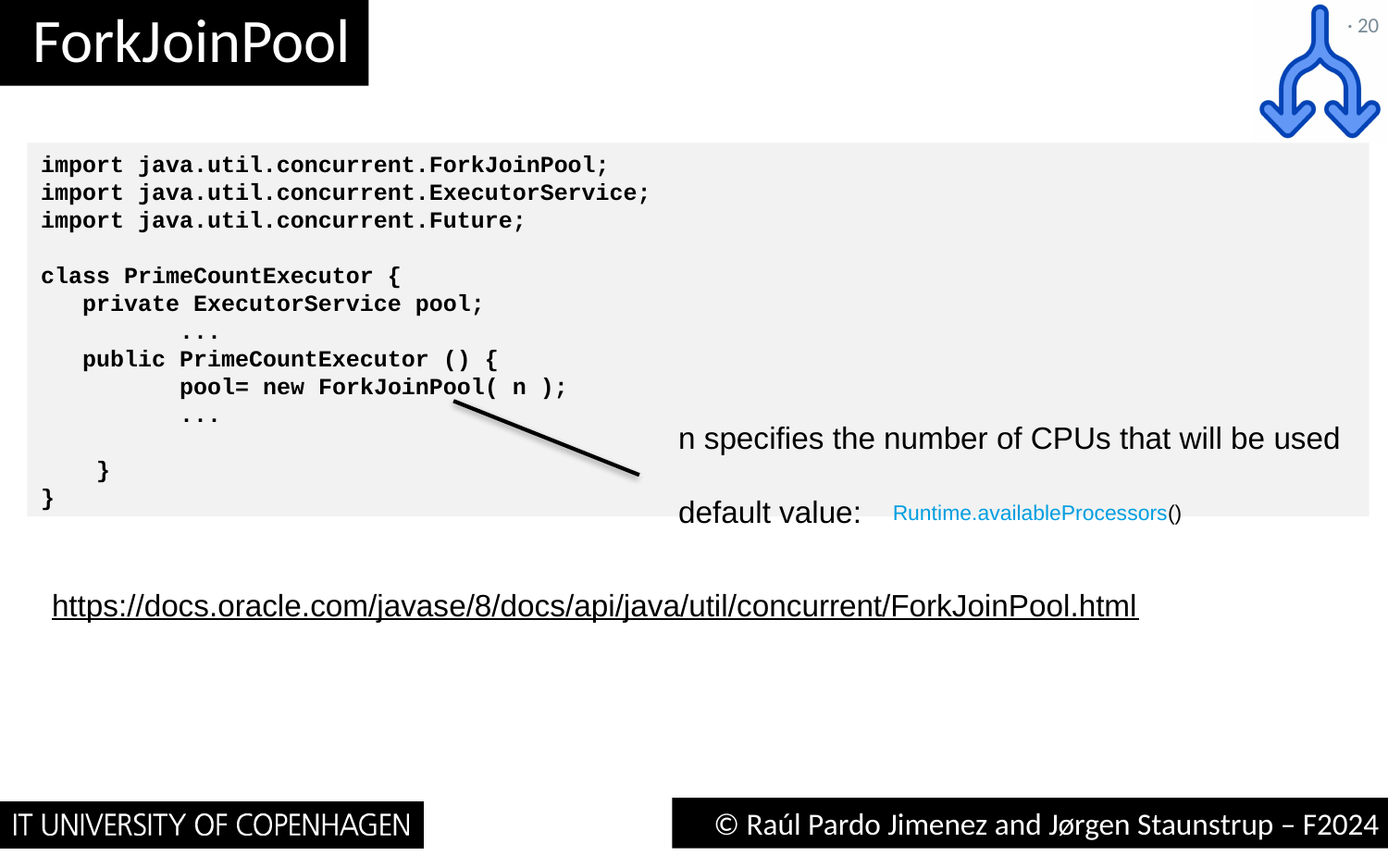

# ForkJoinPool
· 20
import java.util.concurrent.ForkJoinPool;
import java.util.concurrent.ExecutorService;
import java.util.concurrent.Future;

class PrimeCountExecutor {
   private ExecutorService pool;
	...
   public PrimeCountExecutor () {
	pool= new ForkJoinPool( n );
	...

    }
}
n specifies the number of CPUs that will be used

default value:
Runtime.availableProcessors()
https://docs.oracle.com/javase/8/docs/api/java/util/concurrent/ForkJoinPool.html